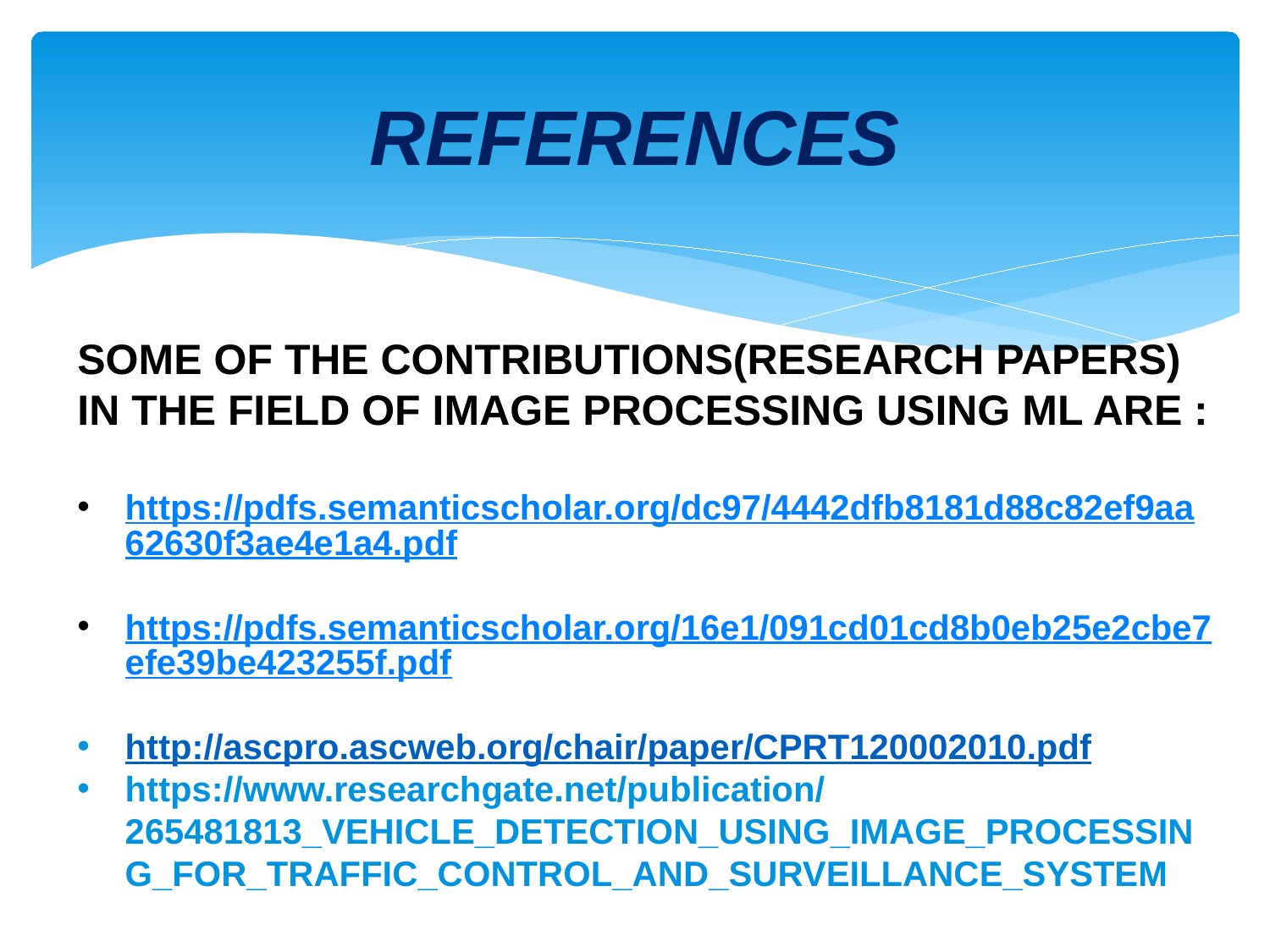

# REFERENCES
SOME OF THE CONTRIBUTIONS(RESEARCH PAPERS) IN THE FIELD OF IMAGE PROCESSING USING ML ARE :

https://pdfs.semanticscholar.org/dc97/4442dfb8181d88c82ef9aa62630f3ae4e1a4.pdf

https://pdfs.semanticscholar.org/16e1/091cd01cd8b0eb25e2cbe7efe39be423255f.pdf

http://ascpro.ascweb.org/chair/paper/CPRT120002010.pdf
https://www.researchgate.net/publication/265481813_VEHICLE_DETECTION_USING_IMAGE_PROCESSING_FOR_TRAFFIC_CONTROL_AND_SURVEILLANCE_SYSTEM